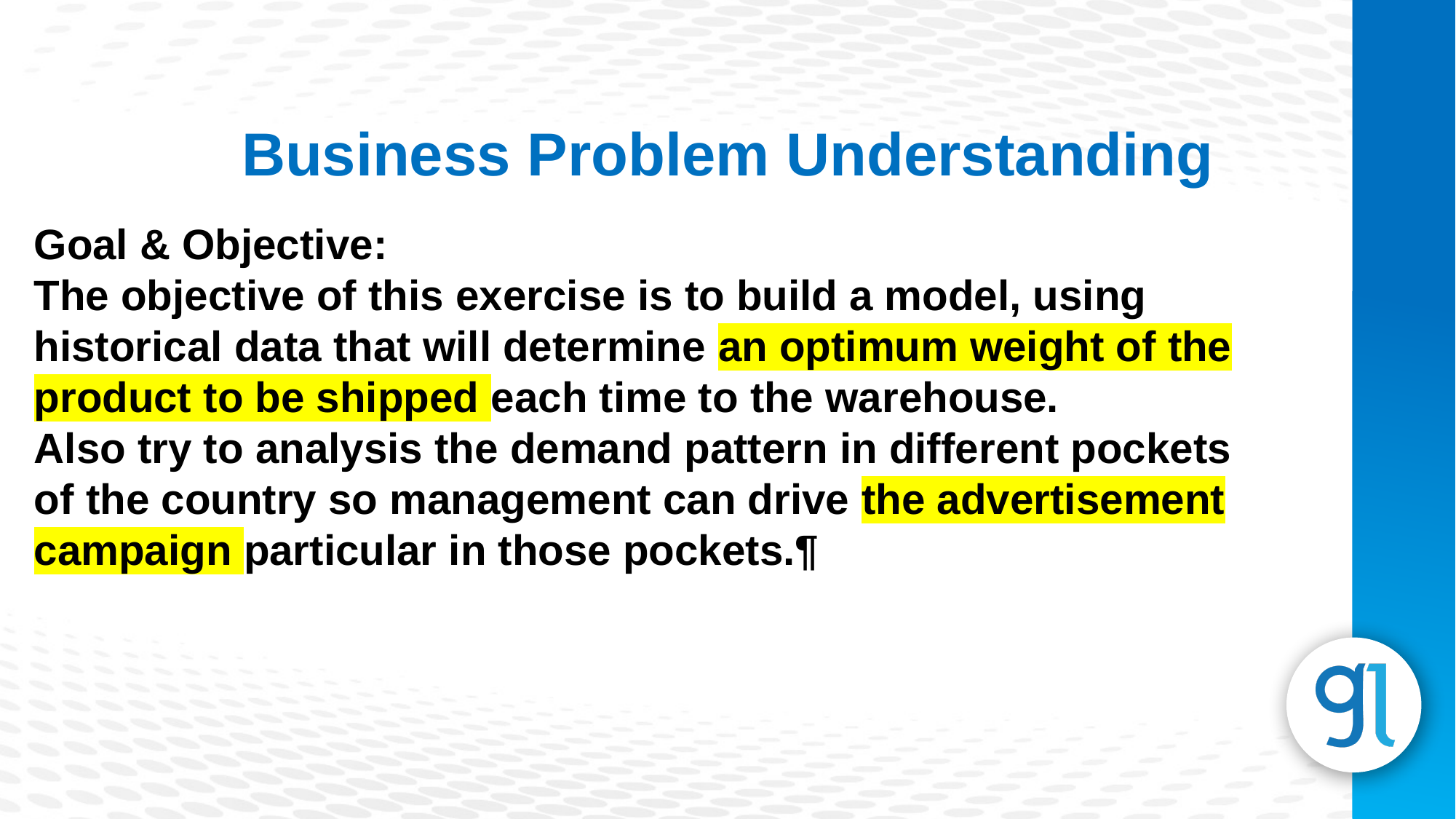

Business Problem Understanding
Goal & Objective:
The objective of this exercise is to build a model, using historical data that will determine an optimum weight of the product to be shipped each time to the warehouse.
Also try to analysis the demand pattern in different pockets of the country so management can drive the advertisement campaign particular in those pockets.¶